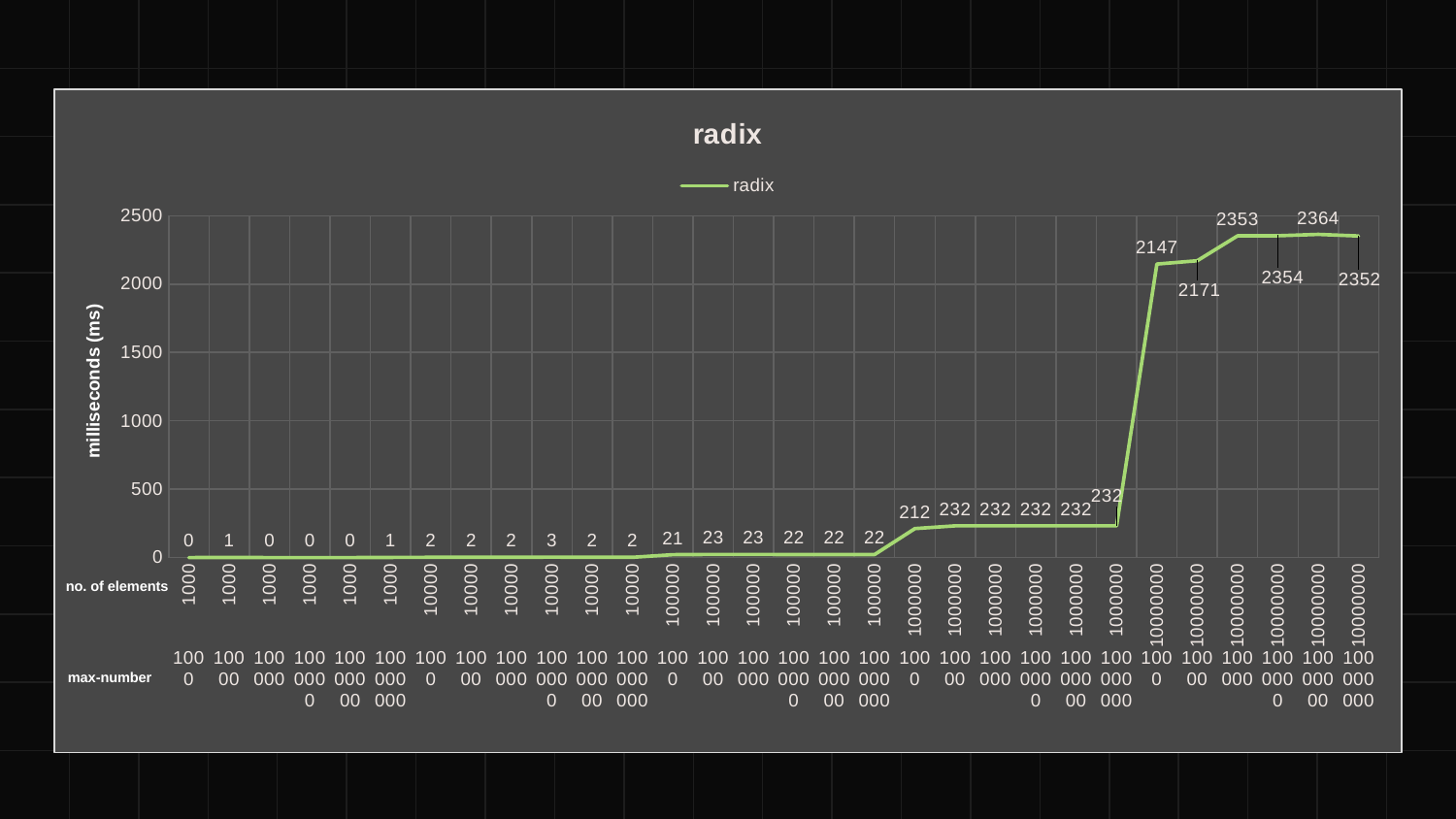

### Chart:

| Category | radix |
|---|---|
| 1000 | 0.0 |
| 1000 | 1.0 |
| 1000 | 0.0 |
| 1000 | 0.0 |
| 1000 | 0.0 |
| 1000 | 1.0 |
| 10000 | 2.0 |
| 10000 | 2.0 |
| 10000 | 2.0 |
| 10000 | 3.0 |
| 10000 | 2.0 |
| 10000 | 2.0 |
| 100000 | 21.0 |
| 100000 | 23.0 |
| 100000 | 23.0 |
| 100000 | 22.0 |
| 100000 | 22.0 |
| 100000 | 22.0 |
| 1000000 | 212.0 |
| 1000000 | 232.0 |
| 1000000 | 232.0 |
| 1000000 | 232.0 |
| 1000000 | 232.0 |
| 1000000 | 232.0 |
| 10000000 | 2147.0 |
| 10000000 | 2171.0 |
| 10000000 | 2353.0 |
| 10000000 | 2354.0 |
| 10000000 | 2364.0 |
| 10000000 | 2352.0 |
milliseconds (ms)
no. of elements
max-number